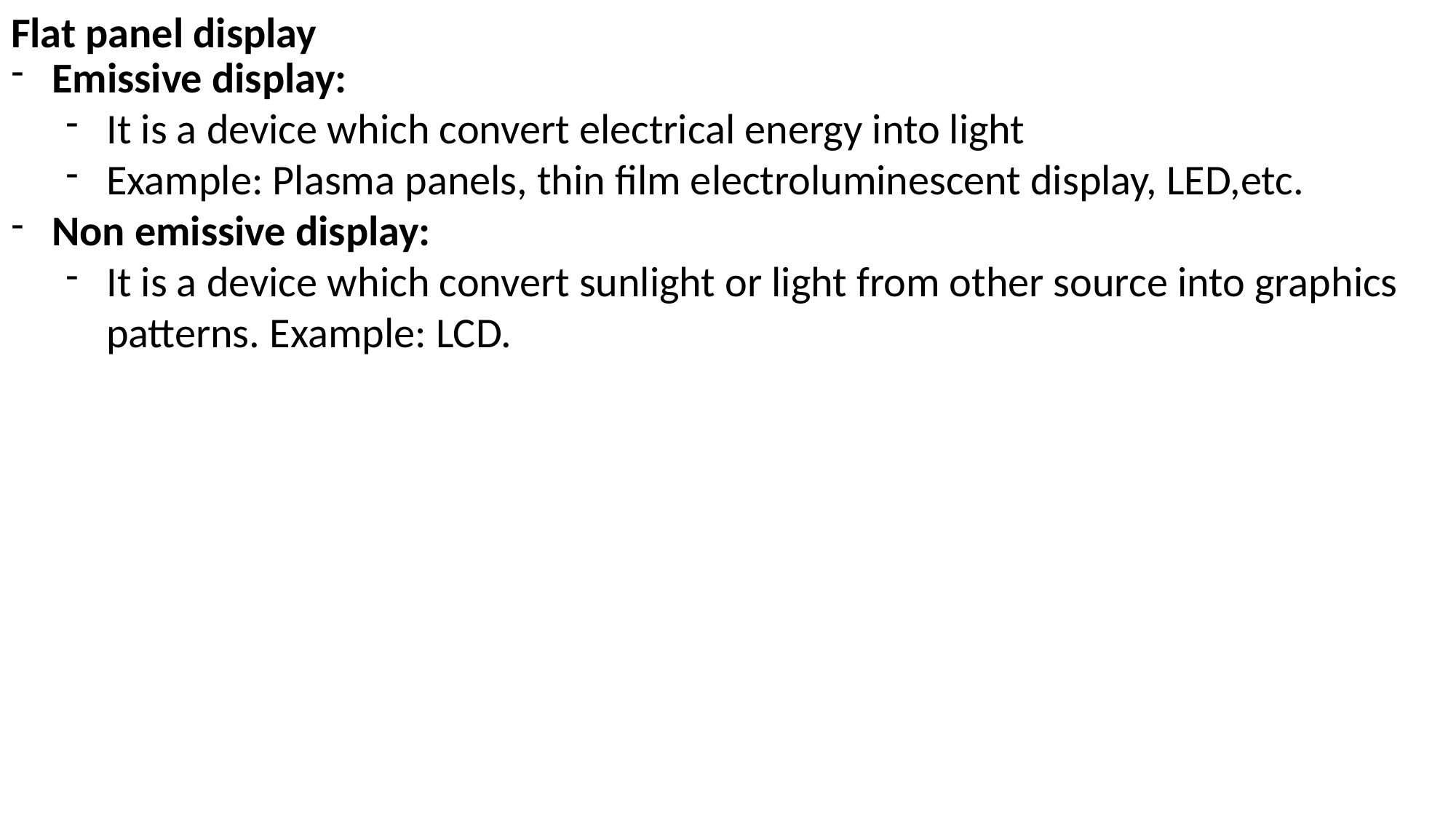

Flat panel display
Emissive display:
It is a device which convert electrical energy into light
Example: Plasma panels, thin film electroluminescent display, LED,etc.
Non emissive display:
It is a device which convert sunlight or light from other source into graphics patterns. Example: LCD.